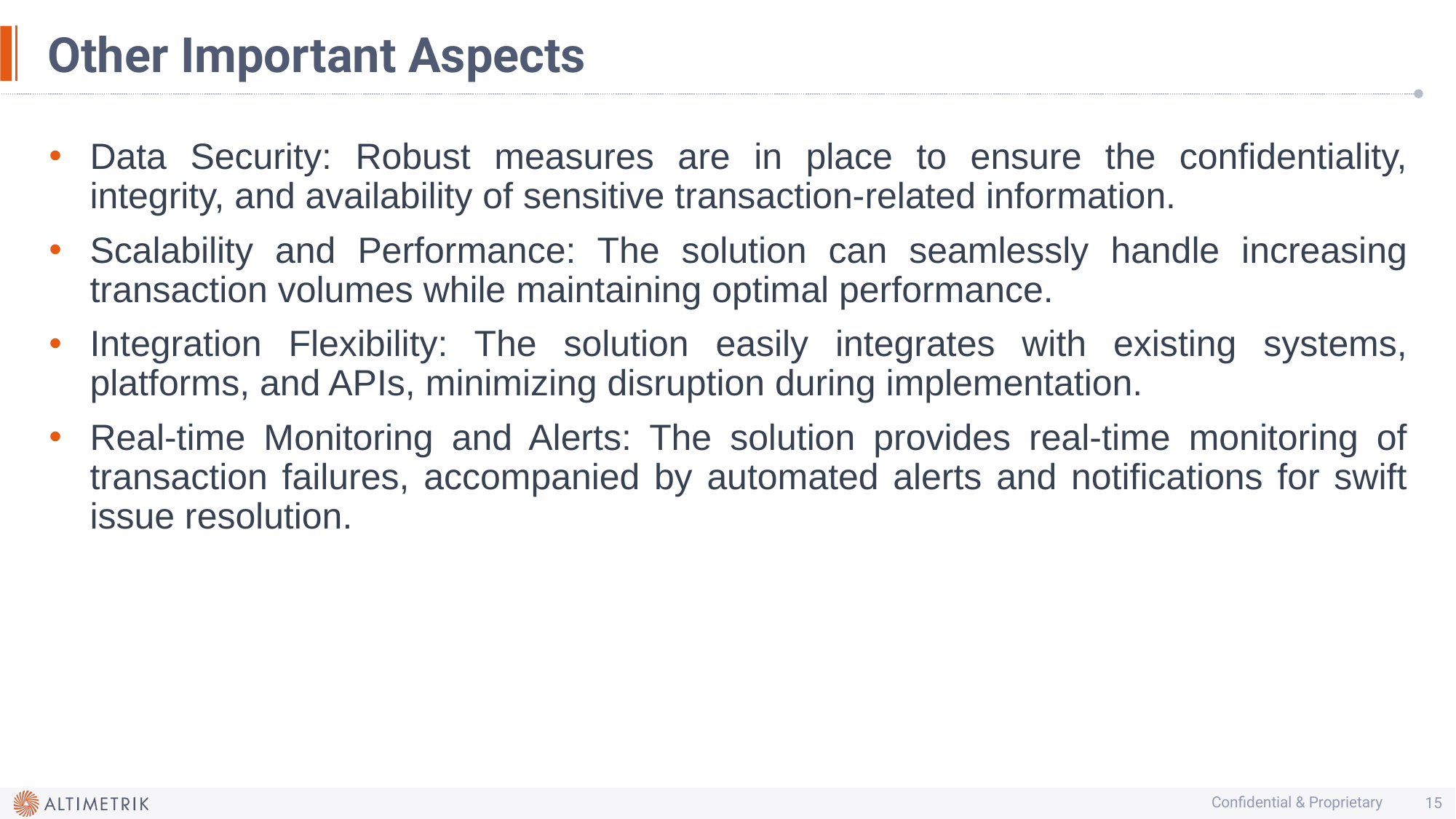

# Other Important Aspects
Data Security: Robust measures are in place to ensure the confidentiality, integrity, and availability of sensitive transaction-related information.
Scalability and Performance: The solution can seamlessly handle increasing transaction volumes while maintaining optimal performance.
Integration Flexibility: The solution easily integrates with existing systems, platforms, and APIs, minimizing disruption during implementation.
Real-time Monitoring and Alerts: The solution provides real-time monitoring of transaction failures, accompanied by automated alerts and notifications for swift issue resolution.